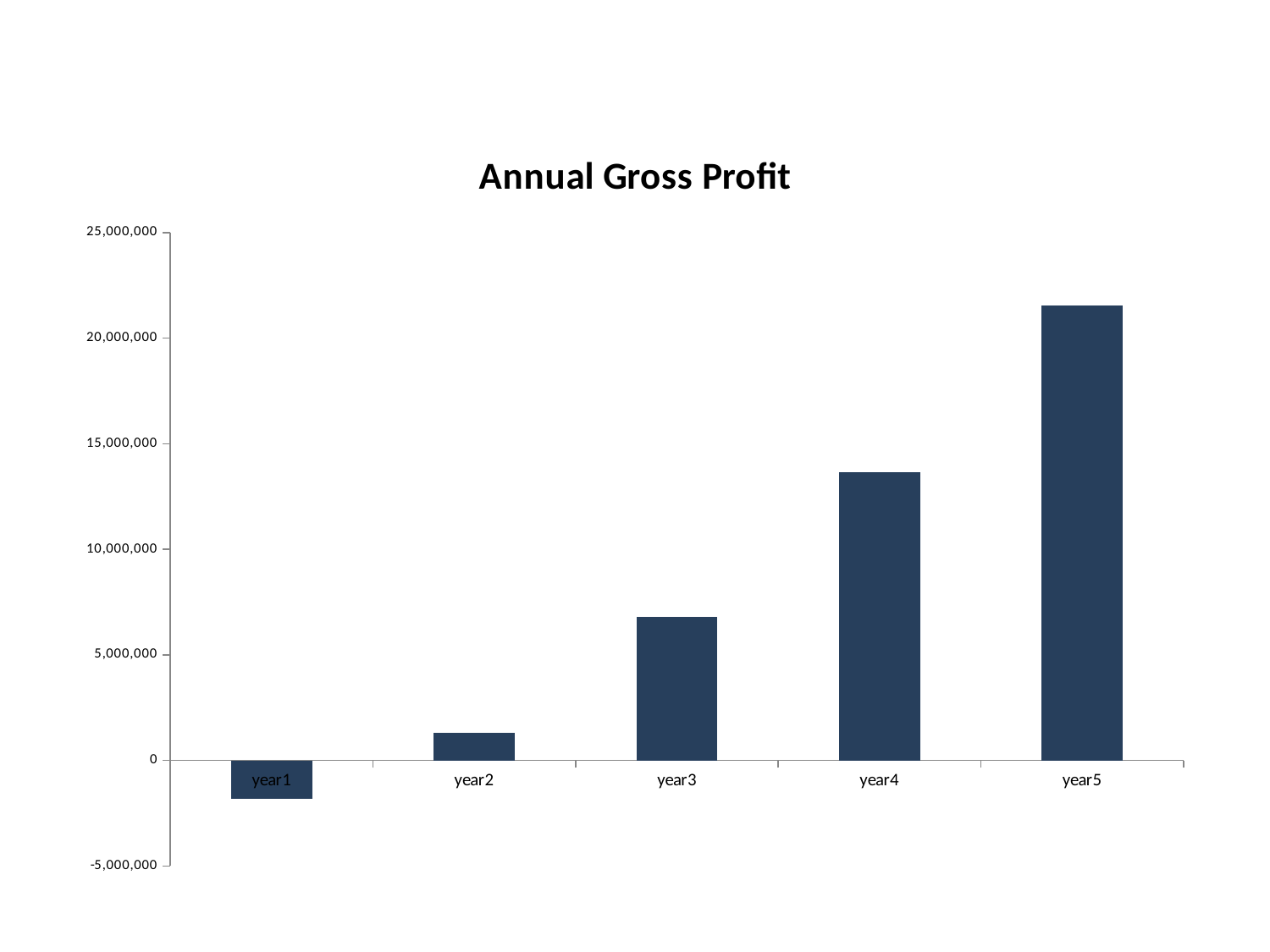

### Chart: Annual Gross Profit

| Category | Gross Profit |
|---|---|
| year1 | -1836917.6640000006 |
| year2 | 1314994.5519999946 |
| year3 | 6776909.169999892 |
| year4 | 13654148.35400024 |
| year5 | 21541672.644000225 |